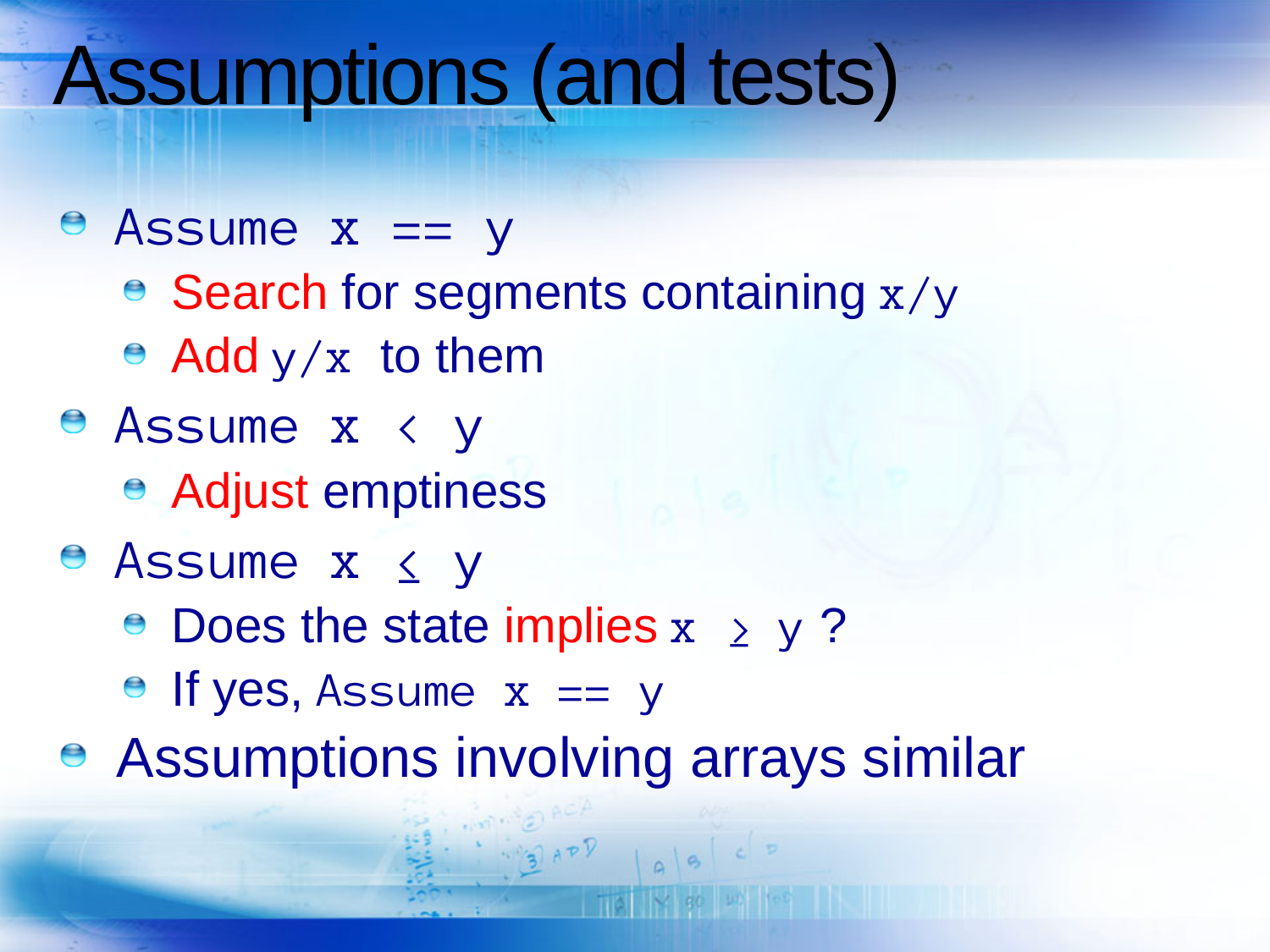

# Assumptions (and tests)
Assume x == y
Search for segments containing x/y
Add y/x to them
Assume x < y
Adjust emptiness
Assume x ≤ y
Does the state implies x ≥ y ?
If yes, Assume x == y
Assumptions involving arrays similar